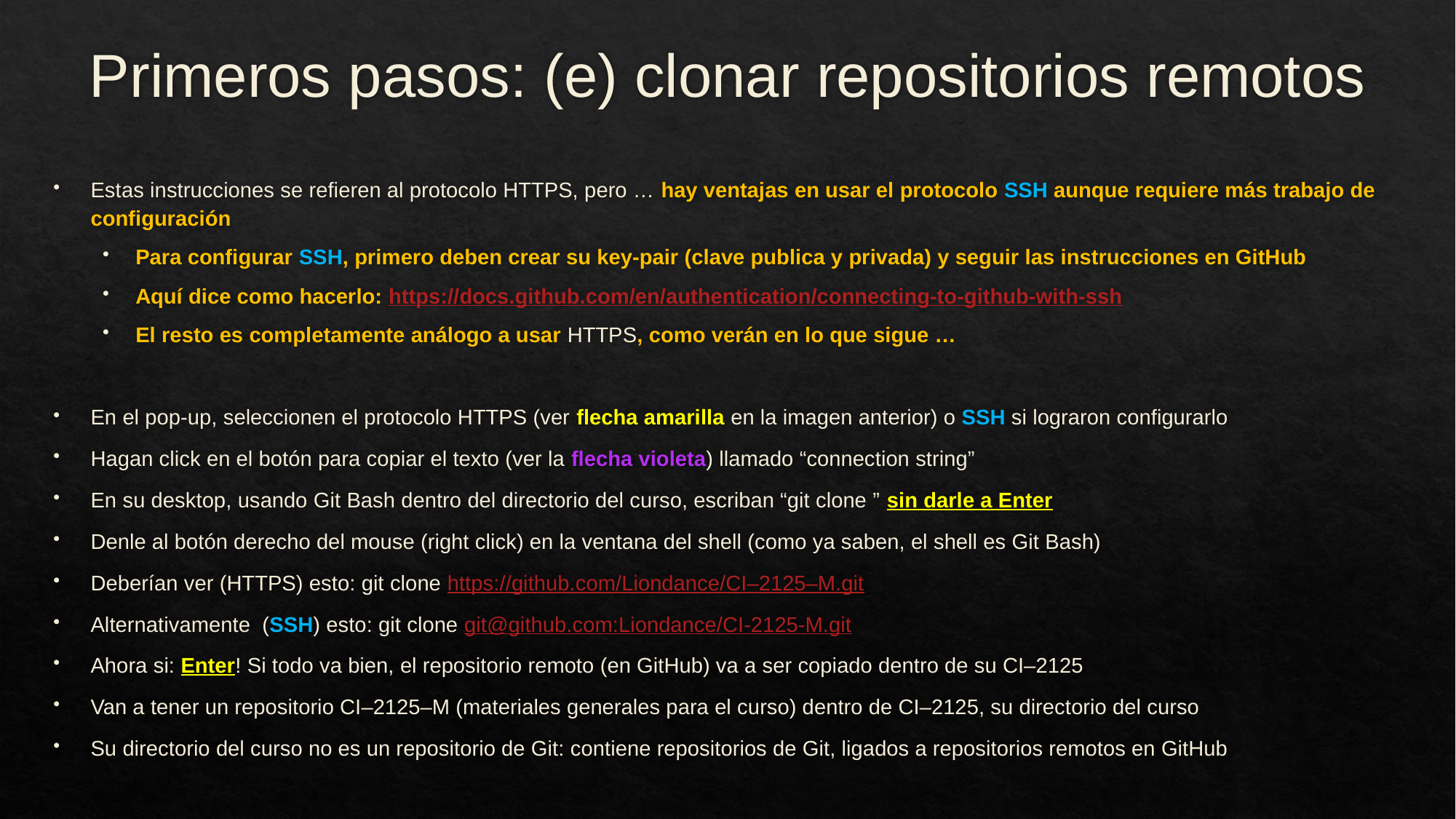

# Primeros pasos: (e) clonar repositorios remotos
Estas instrucciones se refieren al protocolo HTTPS, pero … hay ventajas en usar el protocolo SSH aunque requiere más trabajo de configuración
Para configurar SSH, primero deben crear su key-pair (clave publica y privada) y seguir las instrucciones en GitHub
Aquí dice como hacerlo: https://docs.github.com/en/authentication/connecting-to-github-with-ssh
El resto es completamente análogo a usar HTTPS, como verán en lo que sigue …

En el pop-up, seleccionen el protocolo HTTPS (ver flecha amarilla en la imagen anterior) o SSH si lograron configurarlo
Hagan click en el botón para copiar el texto (ver la flecha violeta) llamado “connection string”
En su desktop, usando Git Bash dentro del directorio del curso, escriban “git clone ” sin darle a Enter
Denle al botón derecho del mouse (right click) en la ventana del shell (como ya saben, el shell es Git Bash)
Deberían ver (HTTPS) esto: git clone https://github.com/Liondance/CI–2125–M.git
Alternativamente  (SSH) esto: git clone git@github.com:Liondance/CI-2125-M.git
Ahora si: Enter! Si todo va bien, el repositorio remoto (en GitHub) va a ser copiado dentro de su CI–2125
Van a tener un repositorio CI–2125–M (materiales generales para el curso) dentro de CI–2125, su directorio del curso
Su directorio del curso no es un repositorio de Git: contiene repositorios de Git, ligados a repositorios remotos en GitHub